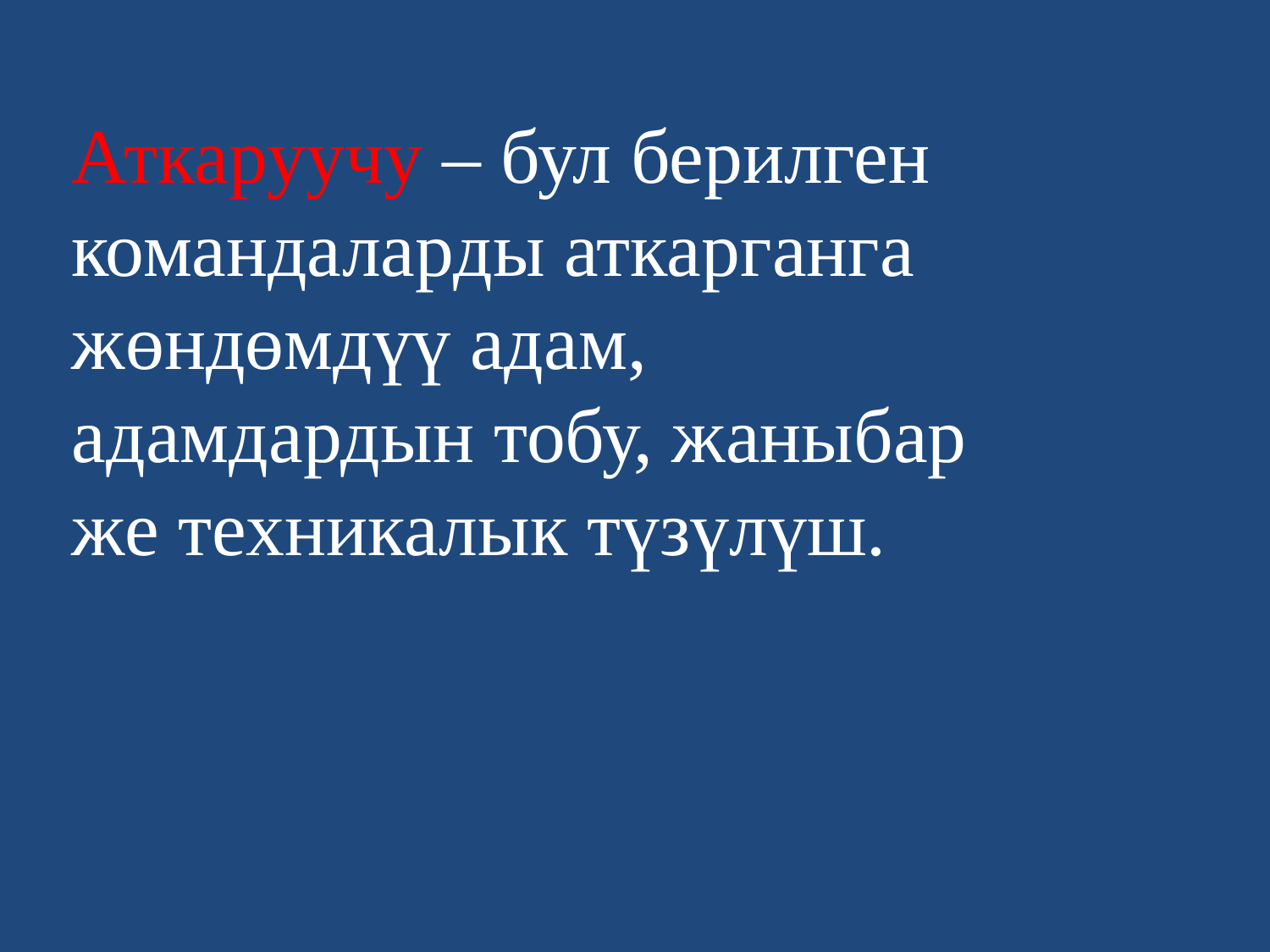

Аткаруучу – бул берилген командаларды аткарганга жөндөмдүү адам, адамдардын тобу, жаныбар же техникалык түзүлүш.